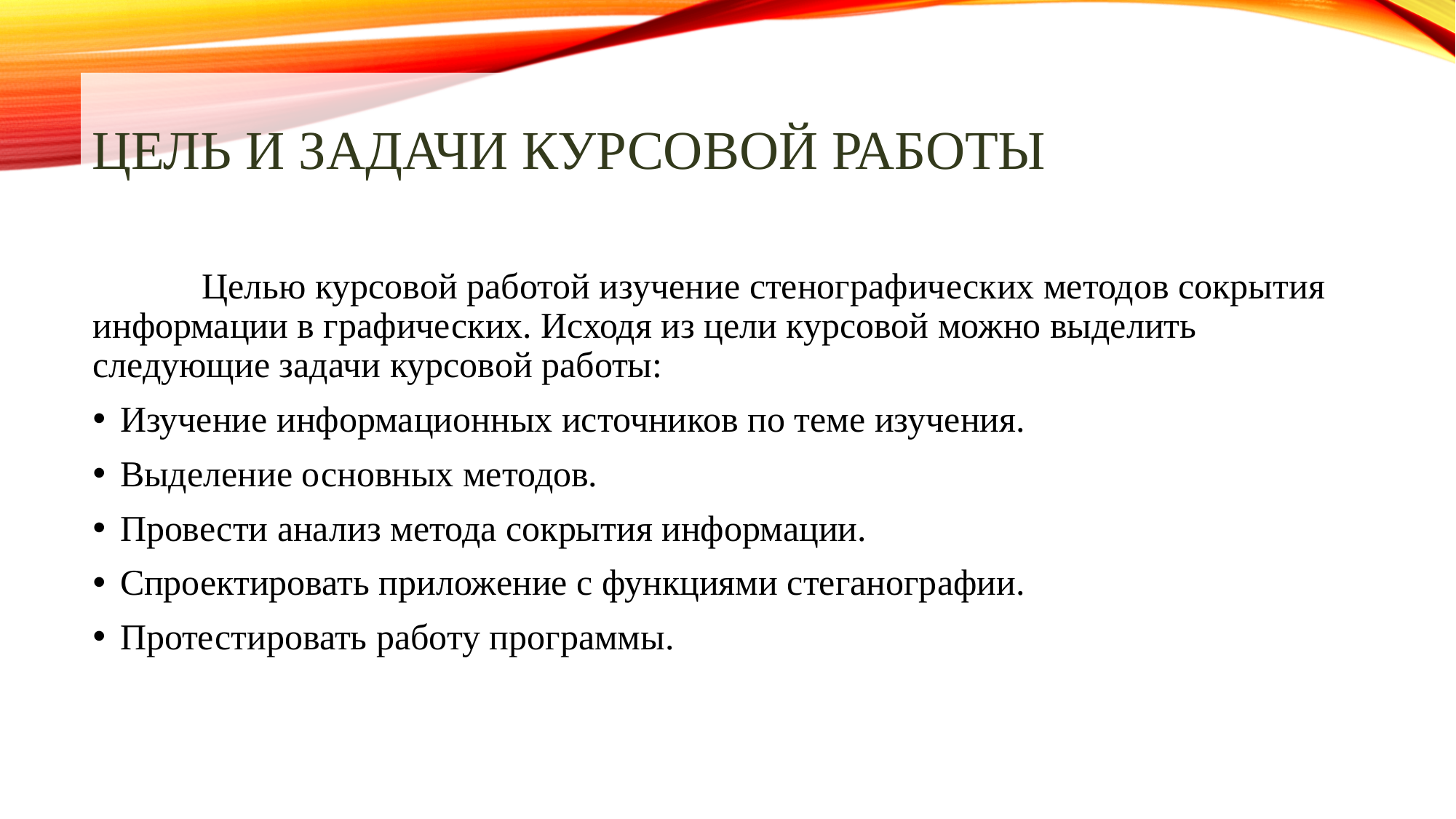

# Цель и задачи курсовой работы
	Целью курсовой работой изучение стенографических методов сокрытия информации в графических. Исходя из цели курсовой можно выделить следующие задачи курсовой работы:
Изучение информационных источников по теме изучения.
Выделение основных методов.
Провести анализ метода сокрытия информации.
Спроектировать приложение с функциями стеганографии.
Протестировать работу программы.